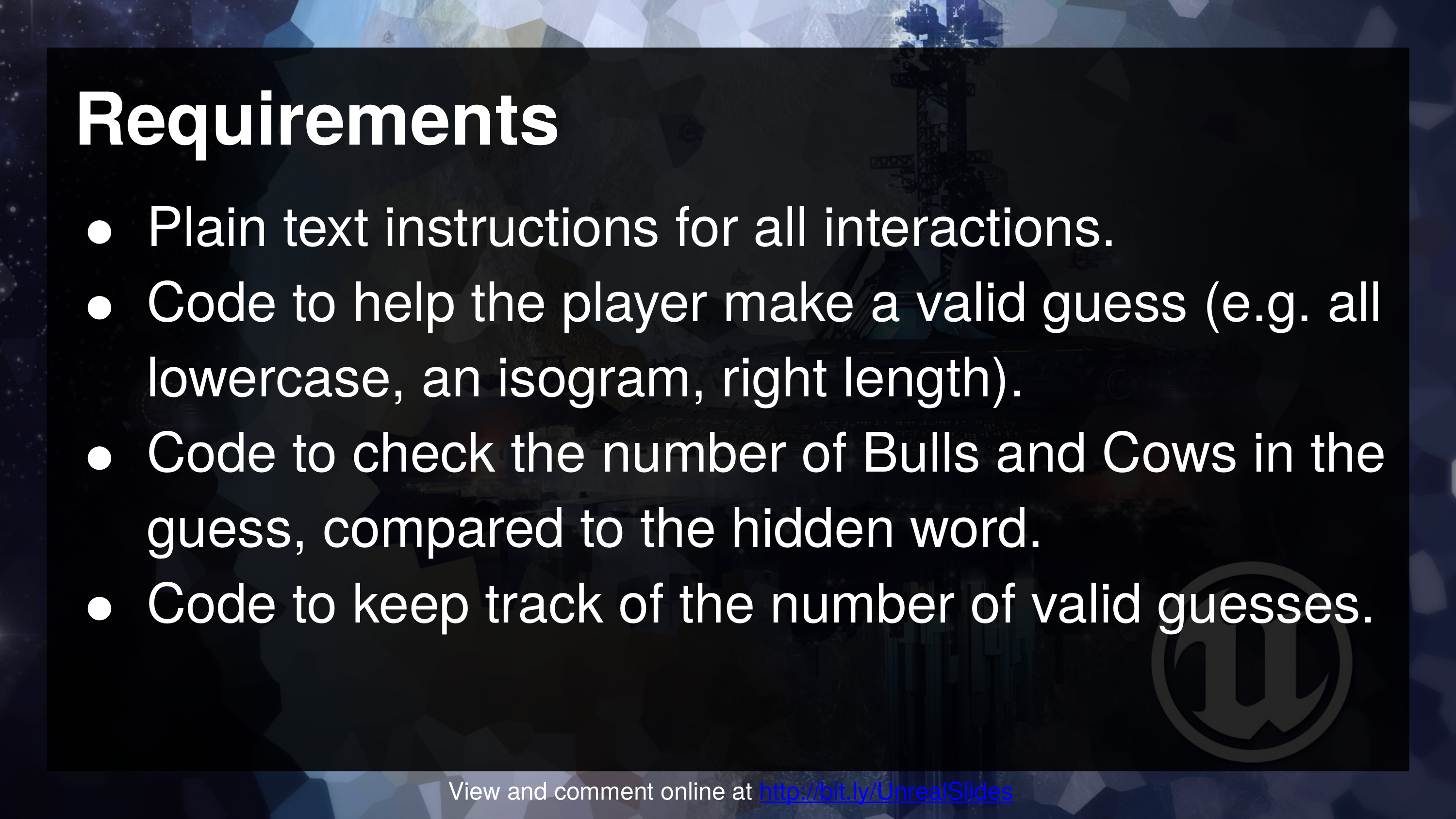

# Requirements
Plain text instructions for all interactions.
Code to help the player make a valid guess (e.g. all lowercase, an isogram, right length).
Code to check the number of Bulls and Cows in the guess, compared to the hidden word.
Code to keep track of the number of valid guesses.